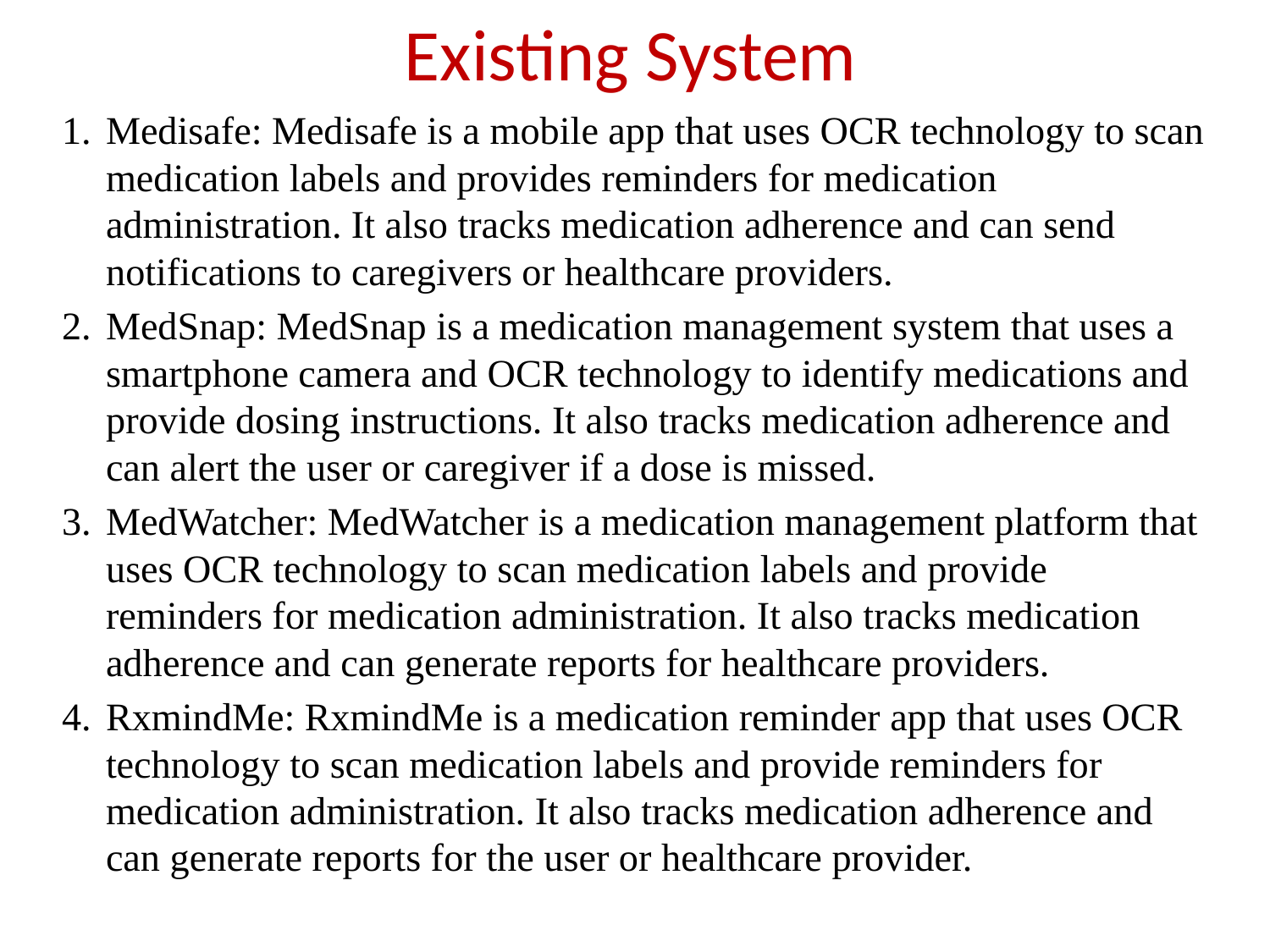

# Existing System
Medisafe: Medisafe is a mobile app that uses OCR technology to scan medication labels and provides reminders for medication administration. It also tracks medication adherence and can send notifications to caregivers or healthcare providers.
MedSnap: MedSnap is a medication management system that uses a smartphone camera and OCR technology to identify medications and provide dosing instructions. It also tracks medication adherence and can alert the user or caregiver if a dose is missed.
MedWatcher: MedWatcher is a medication management platform that uses OCR technology to scan medication labels and provide reminders for medication administration. It also tracks medication adherence and can generate reports for healthcare providers.
RxmindMe: RxmindMe is a medication reminder app that uses OCR technology to scan medication labels and provide reminders for medication administration. It also tracks medication adherence and can generate reports for the user or healthcare provider.